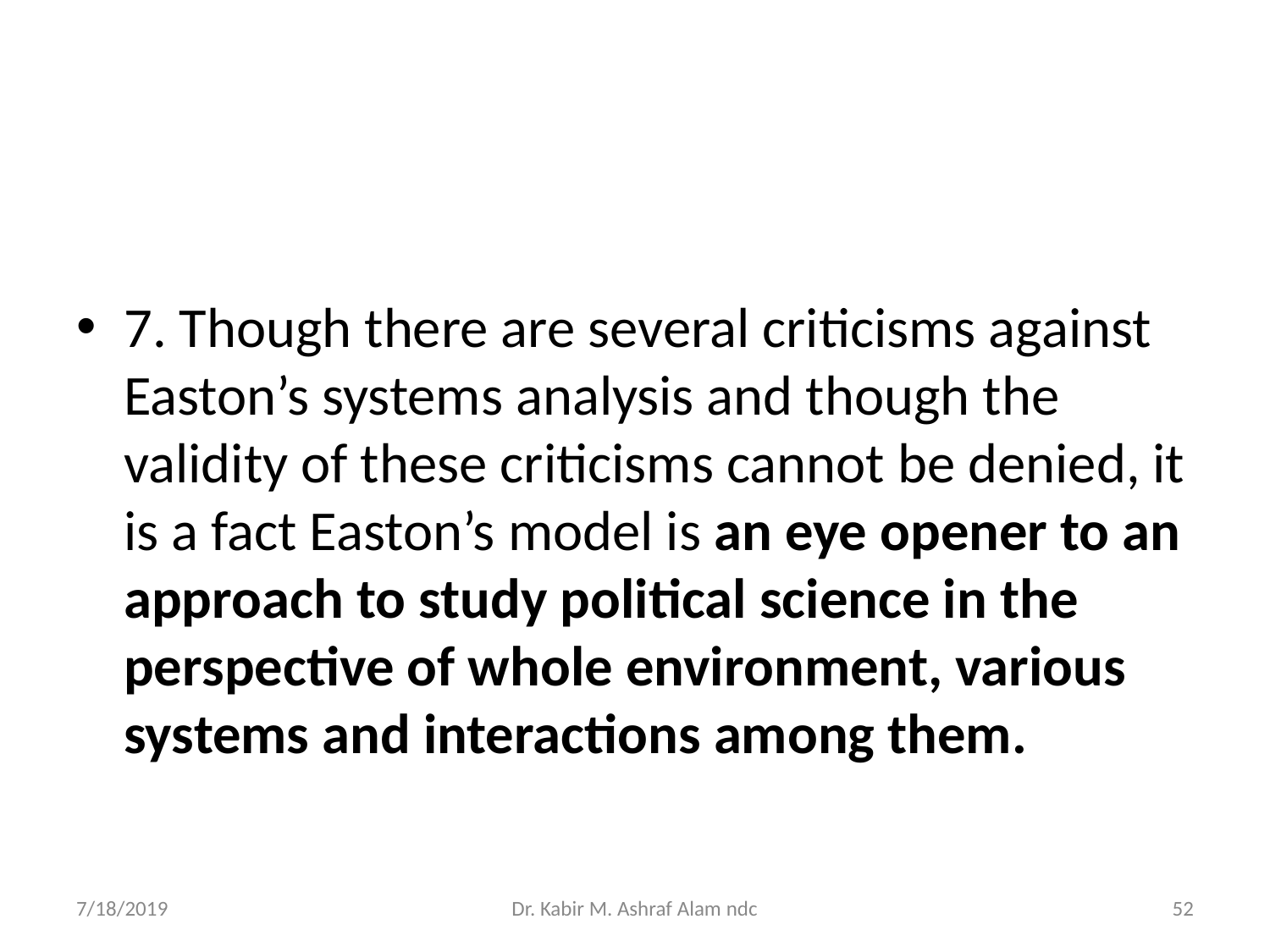

#

7. Though there are several criticisms against Easton’s systems analysis and though the validity of these criticisms cannot be denied, it is a fact Easton’s model is an eye opener to an approach to study political science in the perspective of whole environment, various systems and interactions among them.

7/18/2019
Dr. Kabir M. Ashraf Alam ndc
52